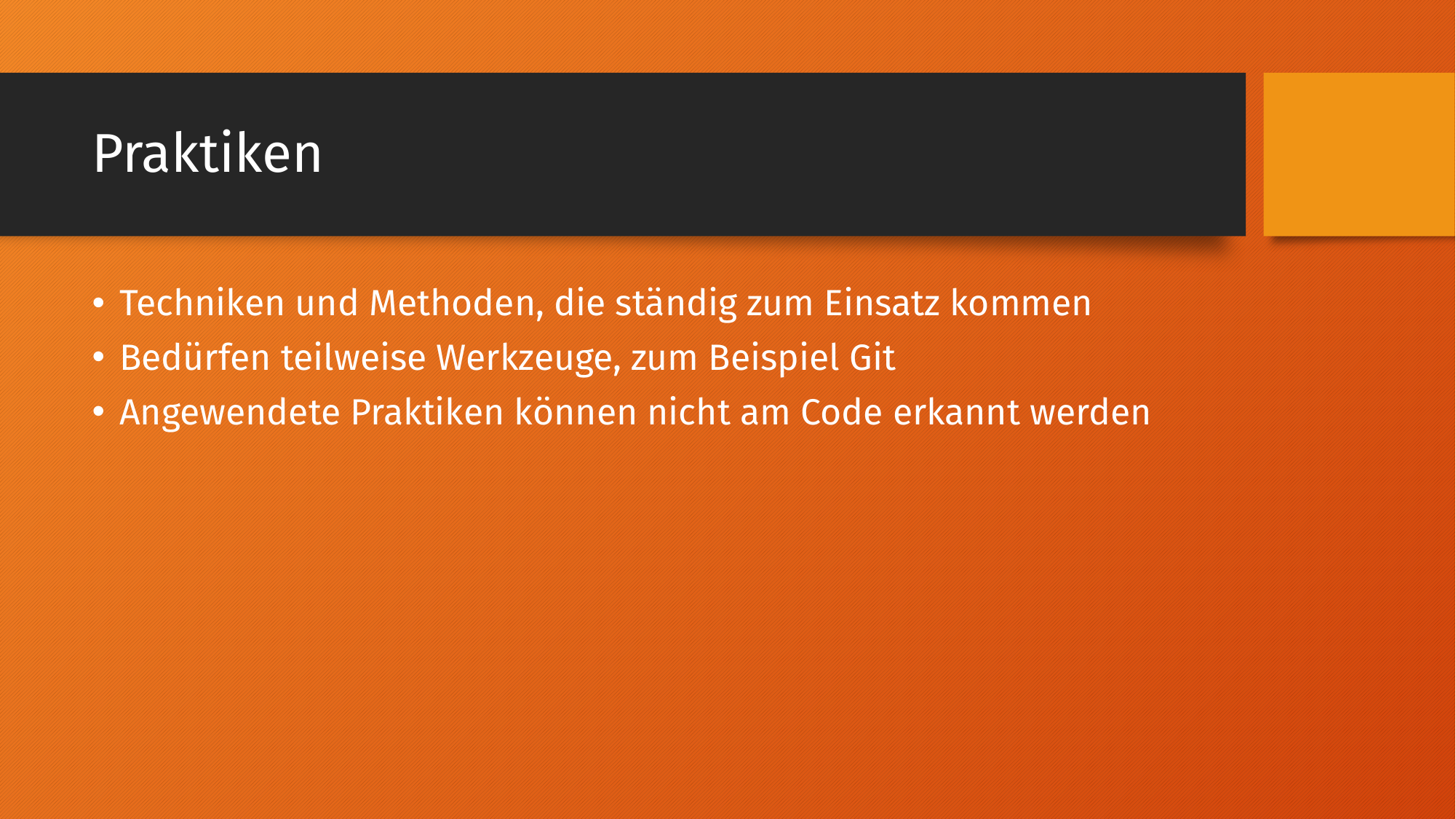

# Praktiken
Techniken und Methoden, die ständig zum Einsatz kommen
Bedürfen teilweise Werkzeuge, zum Beispiel Git
Angewendete Praktiken können nicht am Code erkannt werden